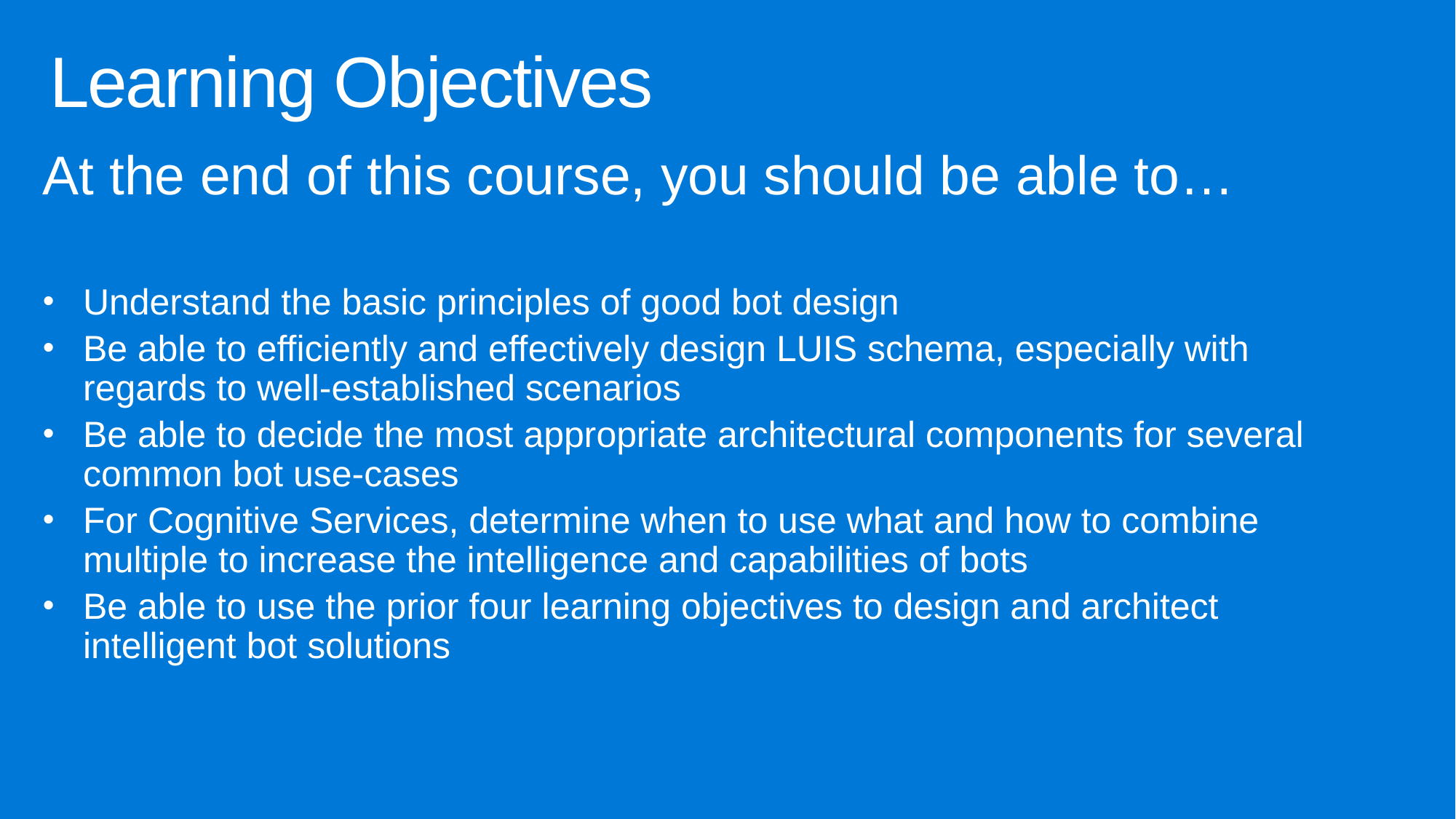

# Learning Objectives
At the end of this course, you should be able to…

Understand the basic principles of good bot design
Be able to efficiently and effectively design LUIS schema, especially with regards to well-established scenarios
Be able to decide the most appropriate architectural components for several common bot use-cases
For Cognitive Services, determine when to use what and how to combine multiple to increase the intelligence and capabilities of bots
Be able to use the prior four learning objectives to design and architect intelligent bot solutions